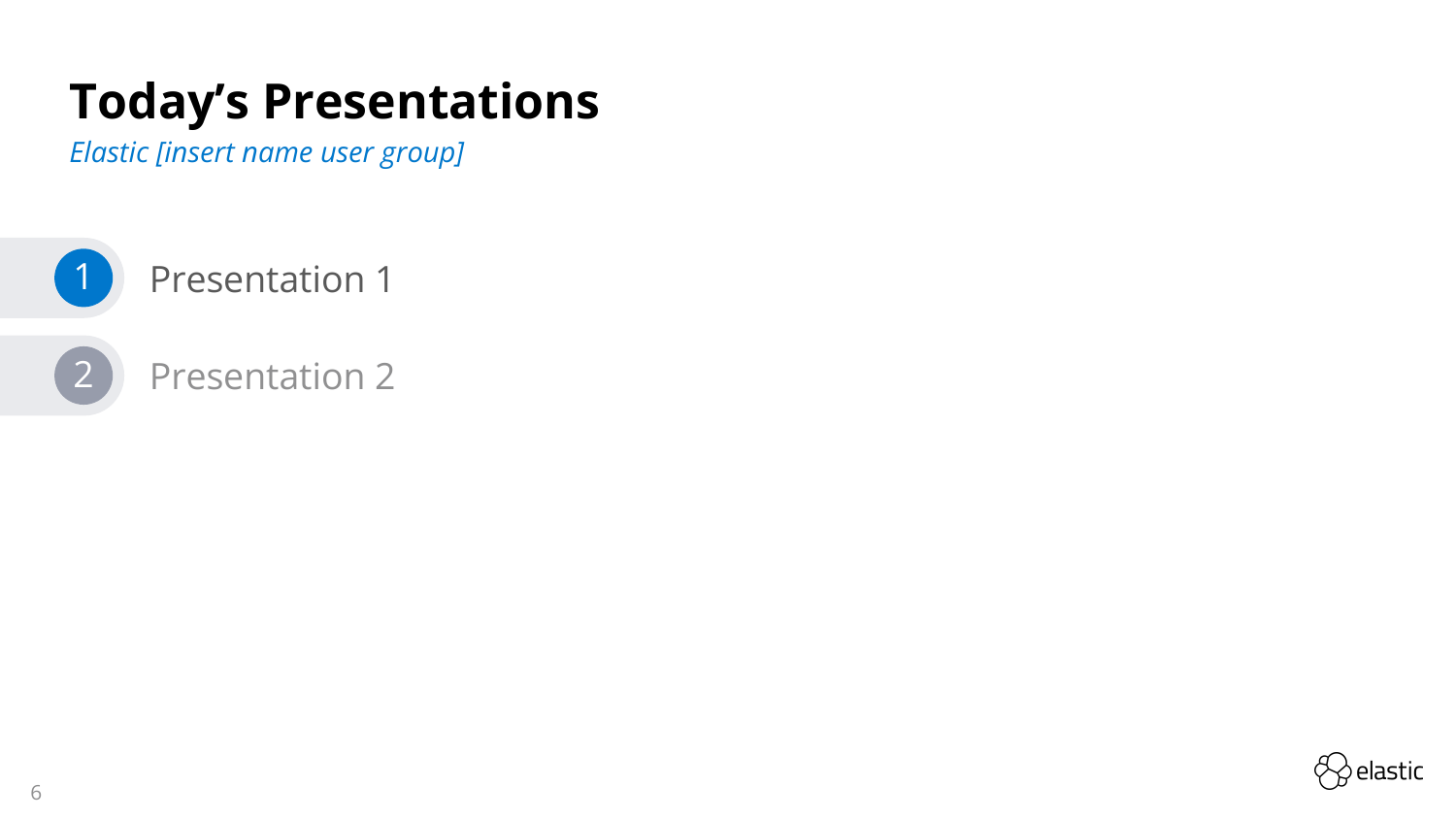

# Today’s Presentations
Elastic [insert name user group]

1
Presentation 1

2
Presentation 2